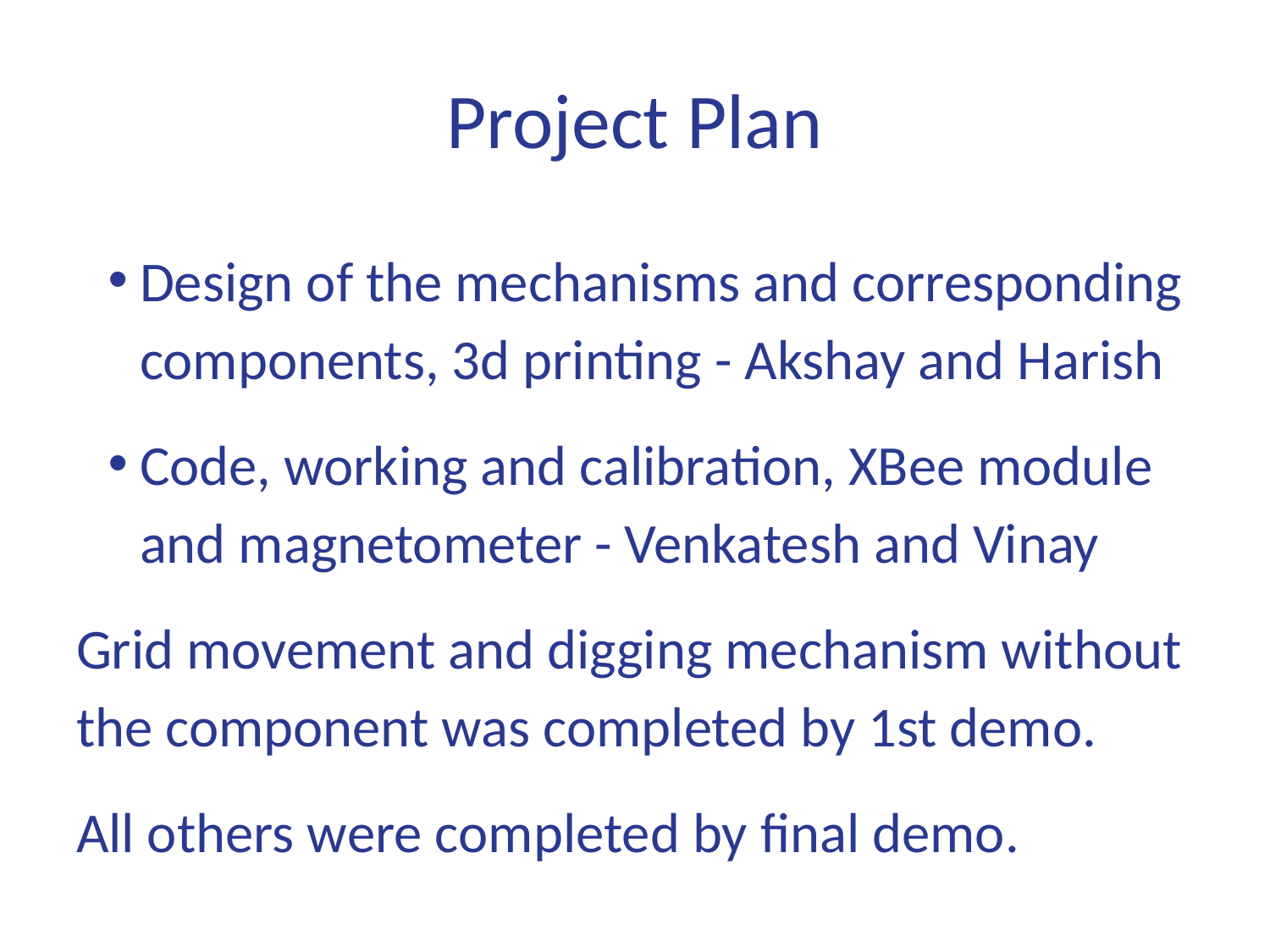

# Project Plan
Design of the mechanisms and corresponding components, 3d printing - Akshay and Harish
Code, working and calibration, XBee module and magnetometer - Venkatesh and Vinay
Grid movement and digging mechanism without the component was completed by 1st demo.
All others were completed by final demo.